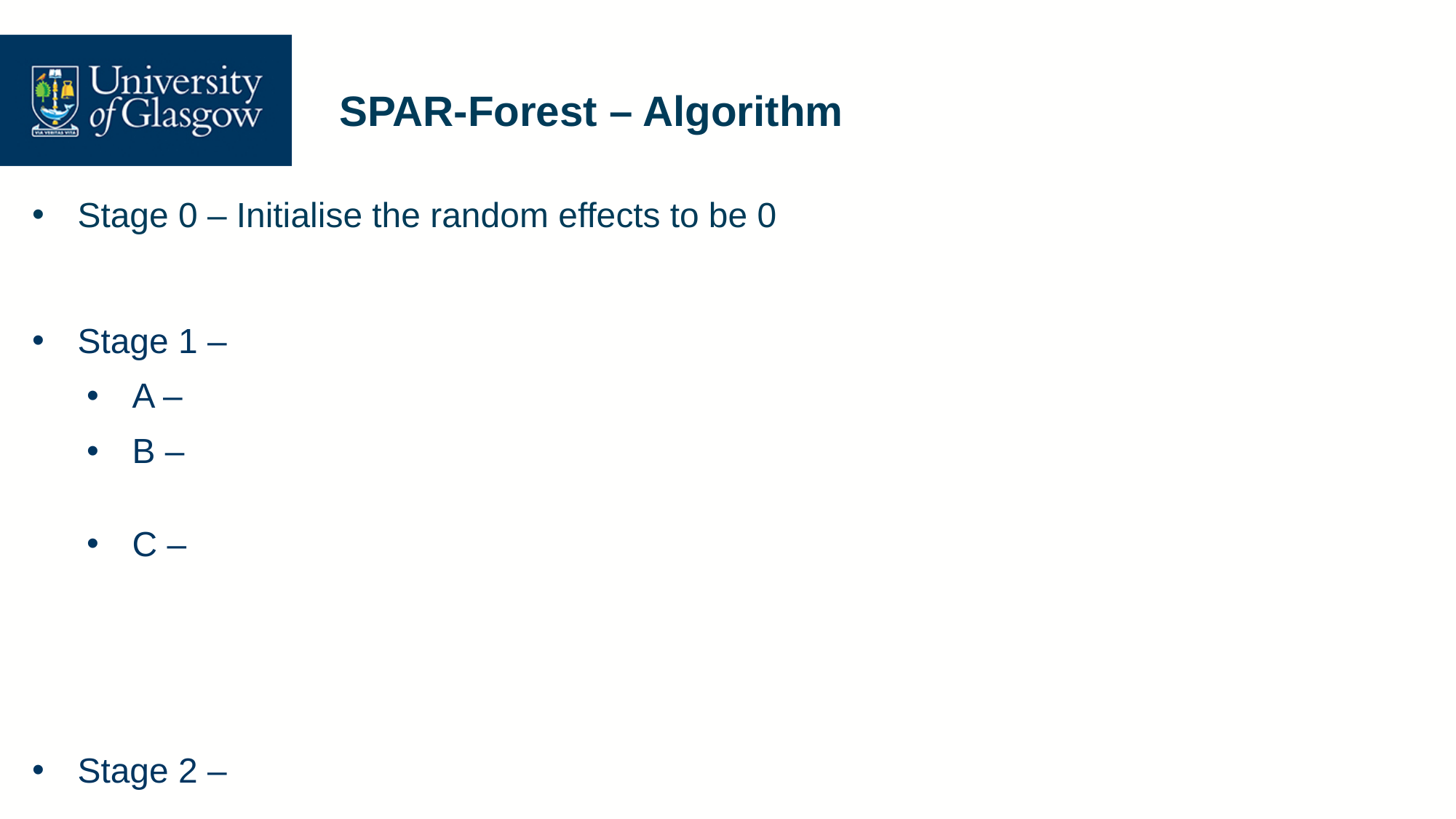

# SPAR-Forest – Algorithm
Stage 0 – Initialise the random effects to be 0

Stage 1 –
A –
B – Fit the random forest to the decorrelated target variables, producing estimates for out-of-sample predictions
C – Fit the spatial random effects model using INLA, with the spatial random effects represented by either a CAR or SAR model

Stage 2 –